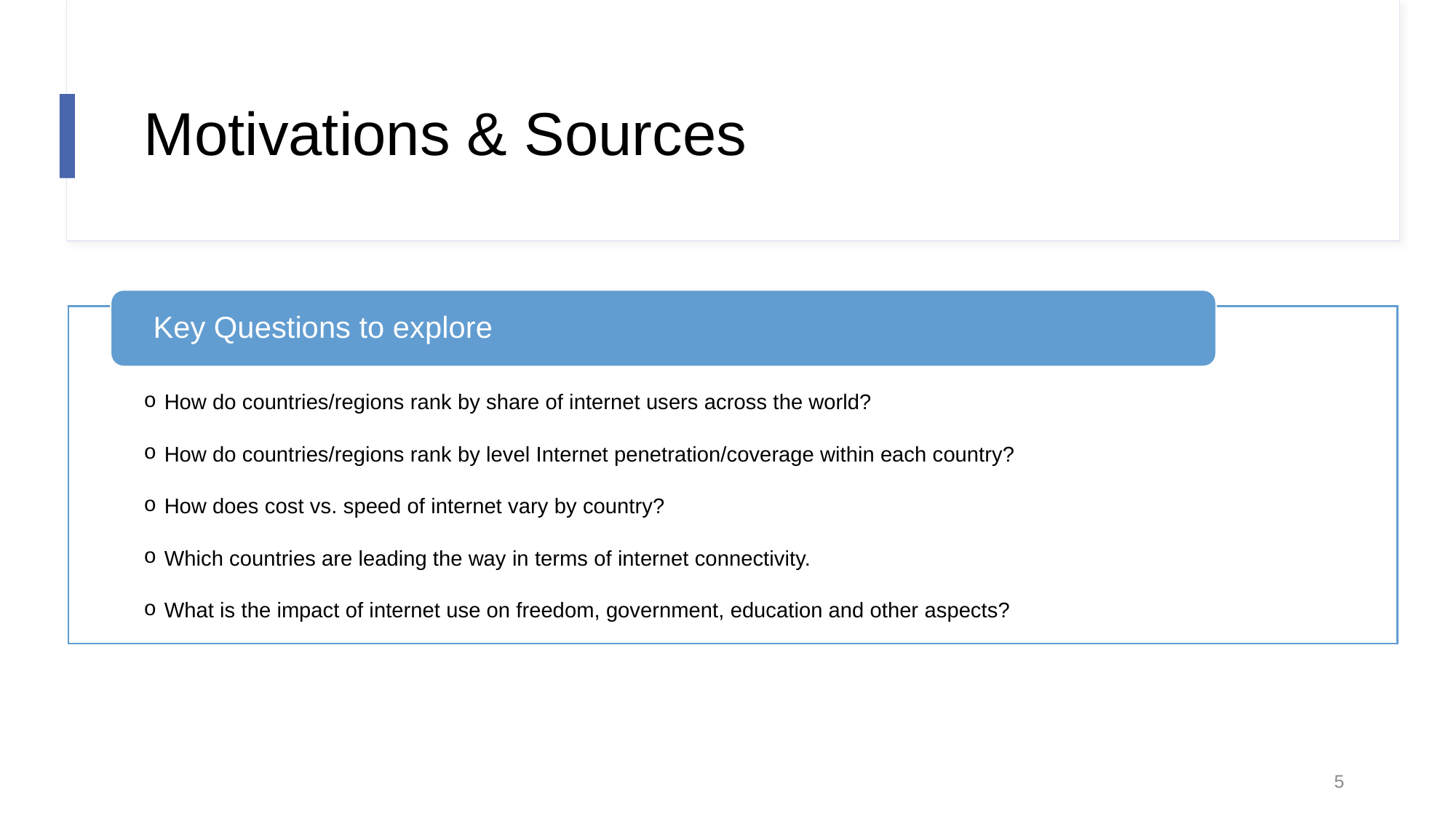

# Motivations & Sources

Key Questions to explore
How do countries/regions rank by share of internet users across the world?

How do countries/regions rank by level Internet penetration/coverage within each country?

How does cost vs. speed of internet vary by country?

Which countries are leading the way in terms of internet connectivity.

What is the impact of internet use on freedom, government, education and other aspects?
5